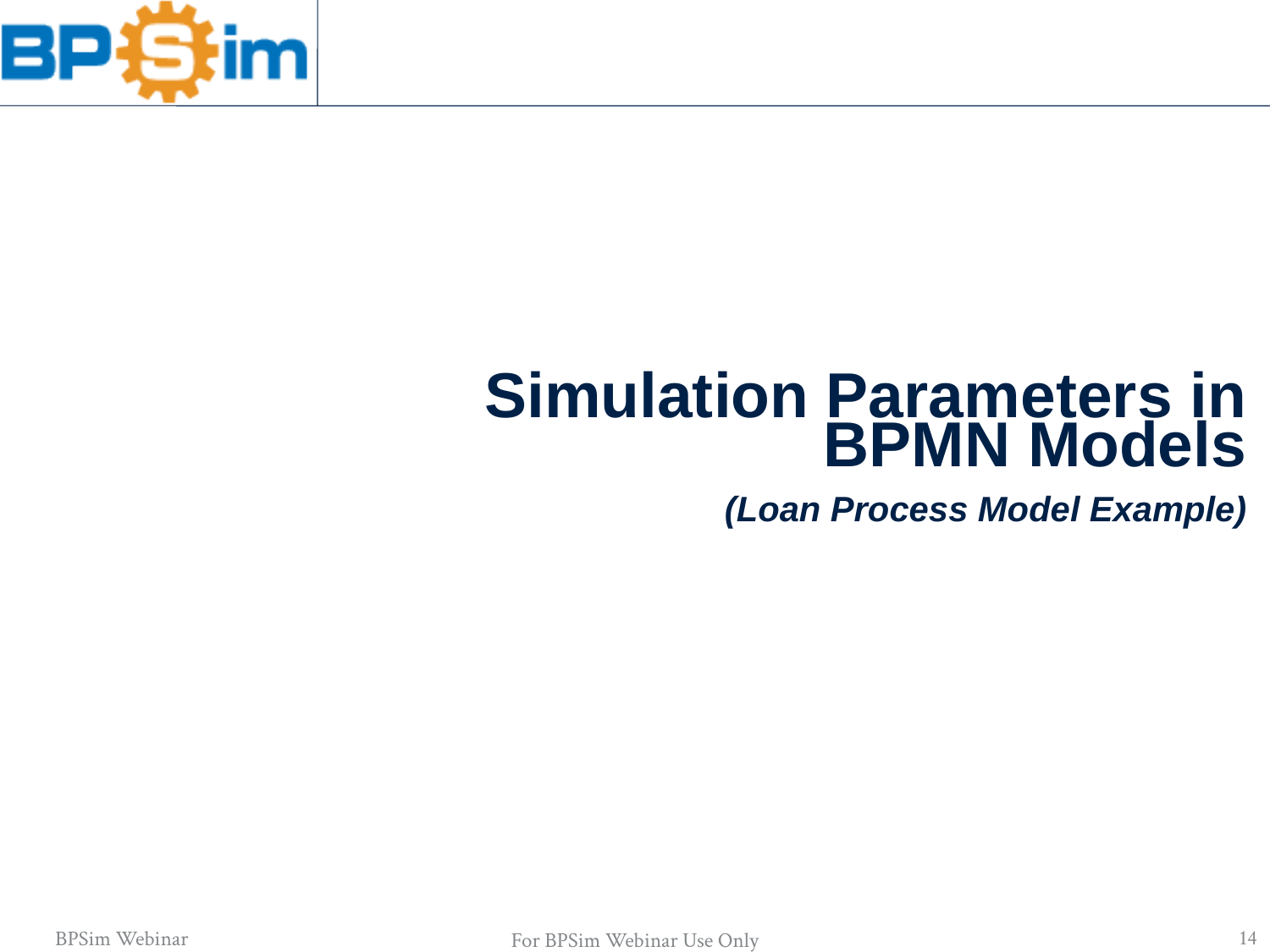

# Simulation Parameters in BPMN Models (Loan Process Model Example)
14
For BPSim Webinar Use Only